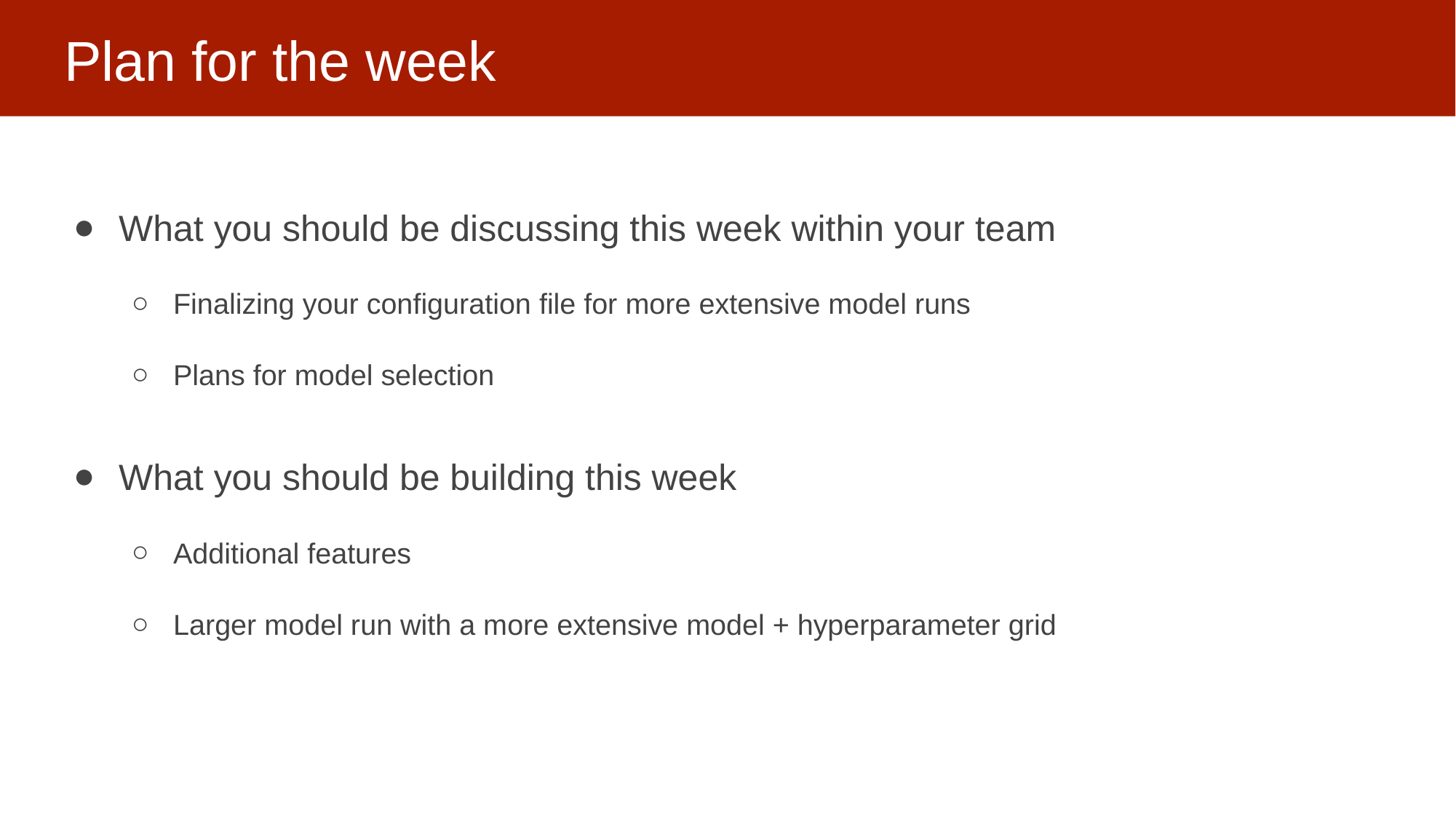

# Plan for the week
What you should be discussing this week within your team
Finalizing your configuration file for more extensive model runs
Plans for model selection

What you should be building this week
Additional features
Larger model run with a more extensive model + hyperparameter grid